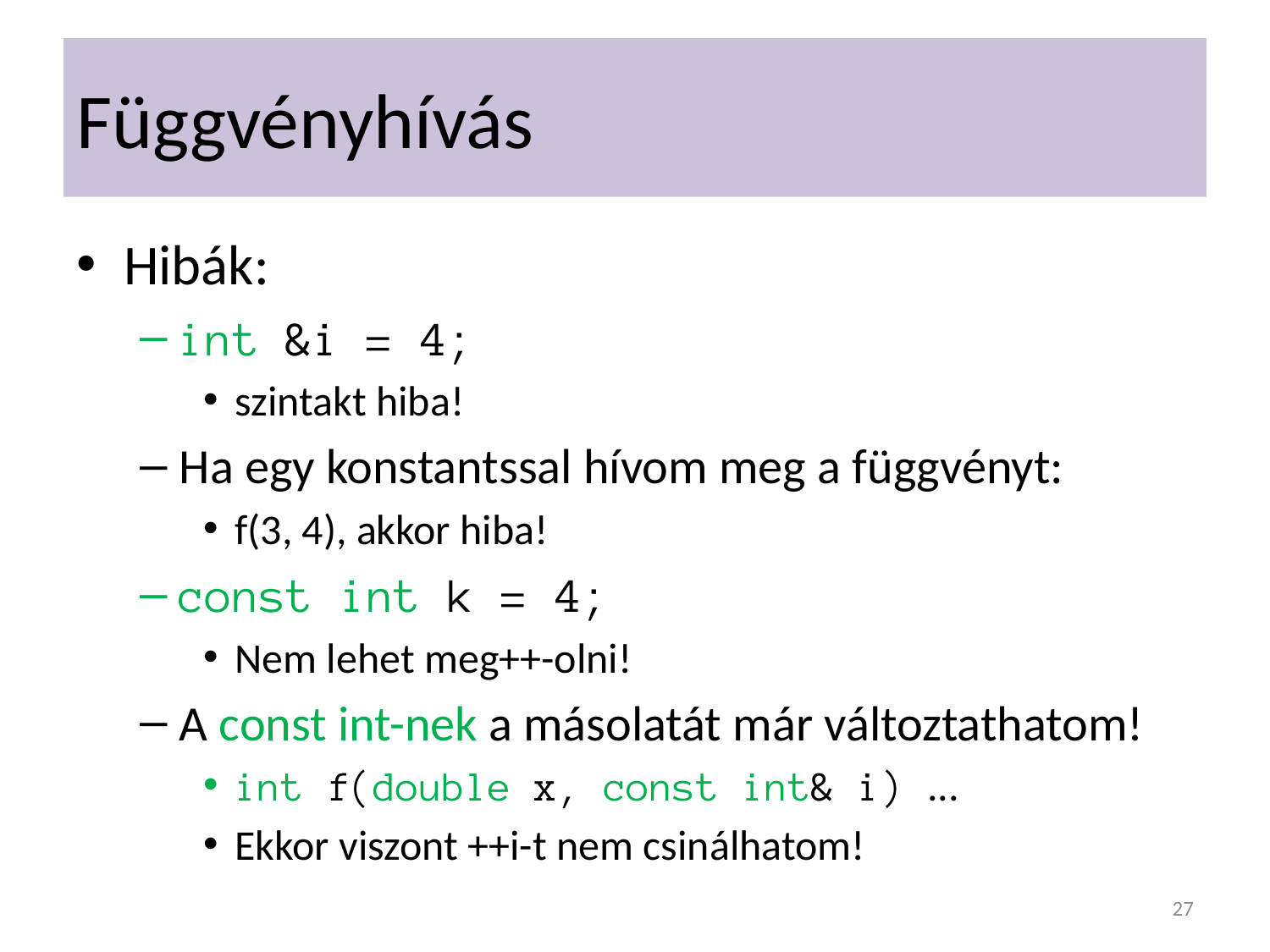

# Függvényhívás
Hibák:
int &i = 4;
szintakt hiba!
Ha egy konstantssal hívom meg a függvényt:
f(3, 4), akkor hiba!
const int k = 4;
Nem lehet meg++-olni!
A const int-nek a másolatát már változtathatom!
int f(double x, const int& i) ...
Ekkor viszont ++i-t nem csinálhatom!
27